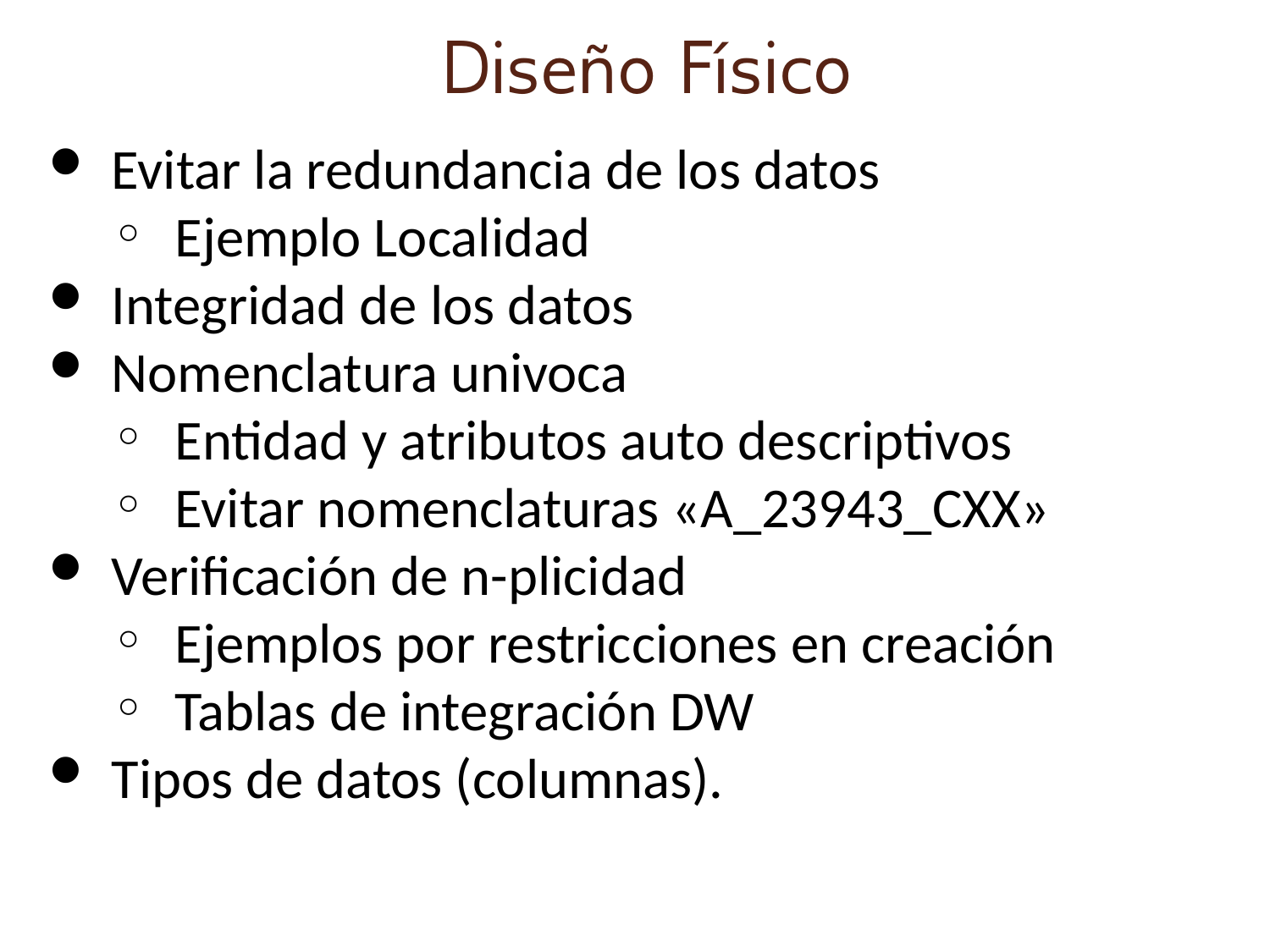

Diseño Físico
Evitar la redundancia de los datos
Ejemplo Localidad
Integridad de los datos
Nomenclatura univoca
Entidad y atributos auto descriptivos
Evitar nomenclaturas «A_23943_CXX»
Verificación de n-plicidad
Ejemplos por restricciones en creación
Tablas de integración DW
Tipos de datos (columnas).